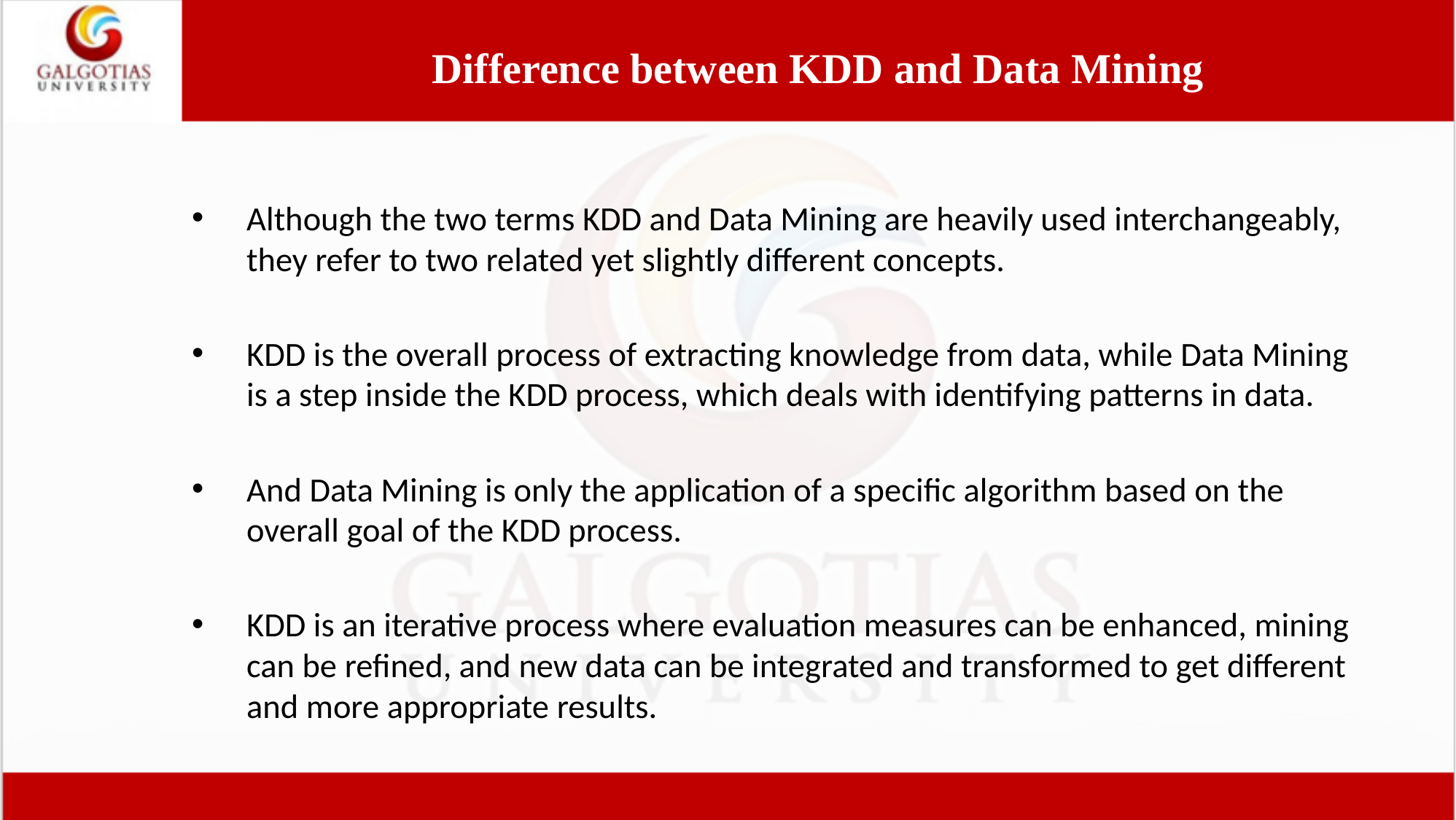

# Difference between KDD and Data Mining
Although the two terms KDD and Data Mining are heavily used interchangeably, they refer to two related yet slightly different concepts.

KDD is the overall process of extracting knowledge from data, while Data Mining is a step inside the KDD process, which deals with identifying patterns in data.

And Data Mining is only the application of a specific algorithm based on the overall goal of the KDD process.

KDD is an iterative process where evaluation measures can be enhanced, mining can be refined, and new data can be integrated and transformed to get different and more appropriate results.